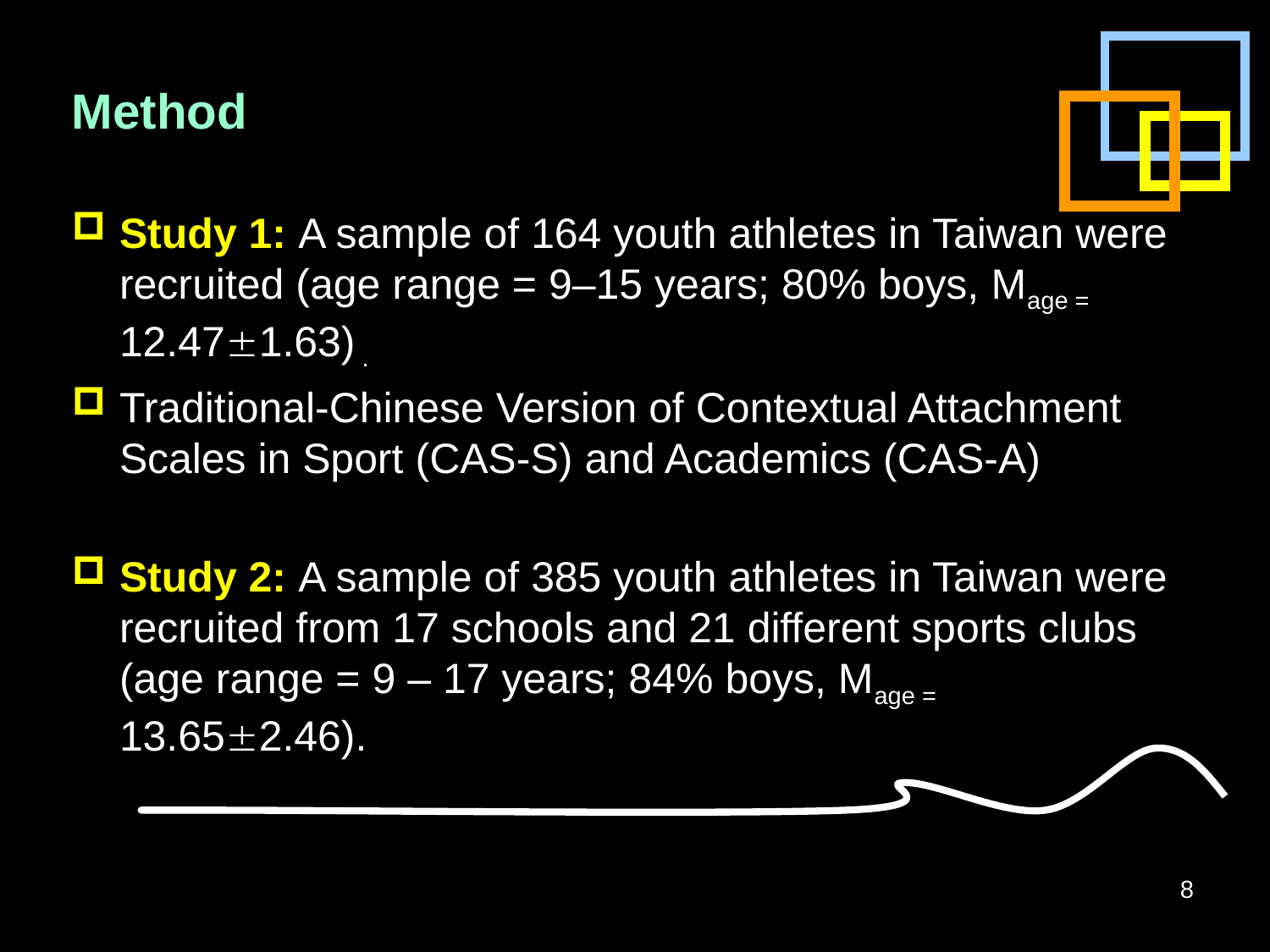

# Method
Study 1: A sample of 164 youth athletes in Taiwan were recruited (age range = 9–15 years; 80% boys, Mage = 12.47±1.63) .
Traditional-Chinese Version of Contextual Attachment Scales in Sport (CAS-S) and Academics (CAS-A)

Study 2: A sample of 385 youth athletes in Taiwan were recruited from 17 schools and 21 different sports clubs (age range = 9 – 17 years; 84% boys, Mage = 13.65±2.46).

8